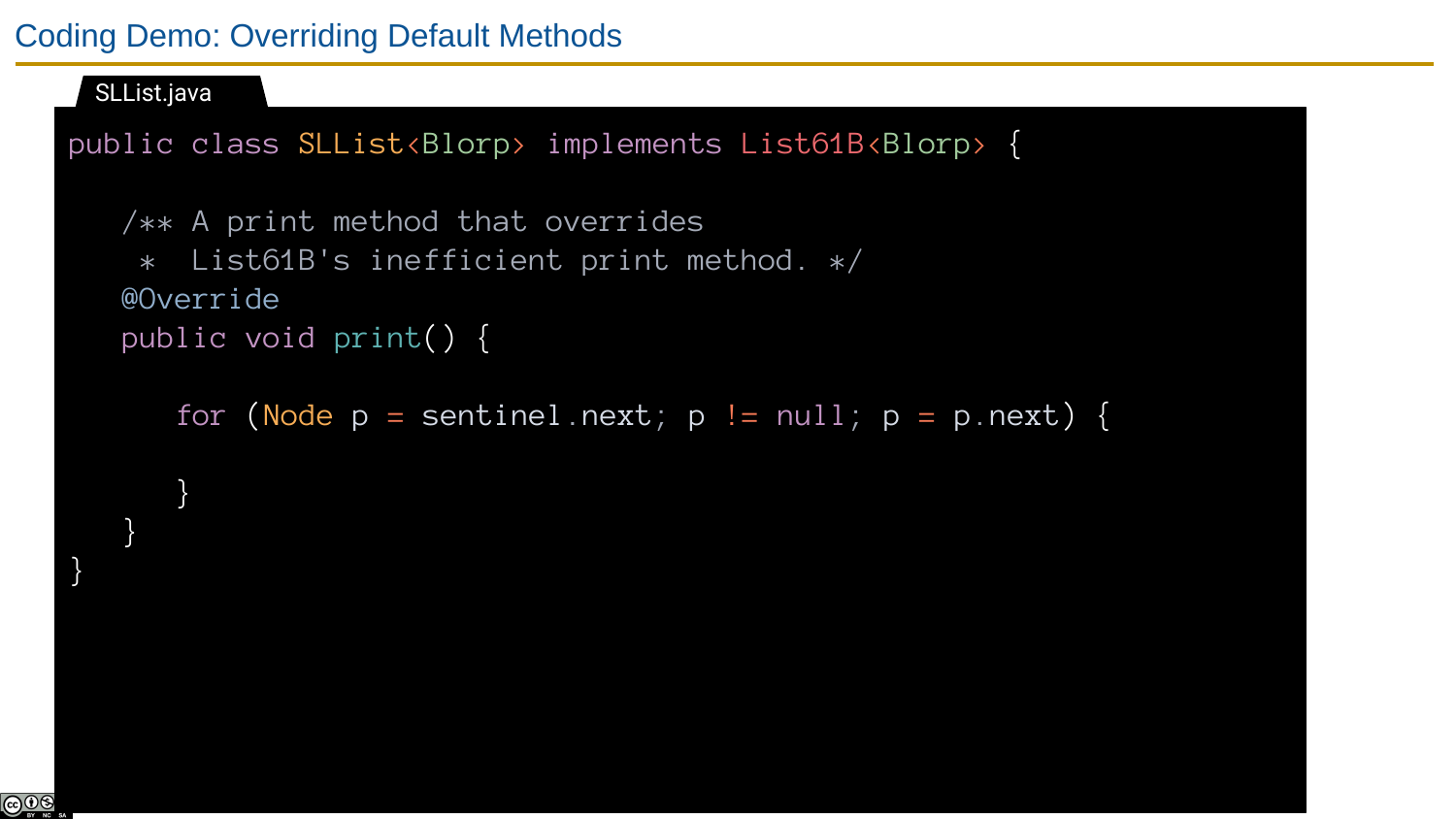

# Coding Demo: Overriding Default Methods
SLList.java
public class SLList<Blorp> implements List61B<Blorp> {

   /** A print method that overrides
    *  List61B's inefficient print method. */
   @Override
   public void print() {

      for (Node p = sentinel.next; p != null; p = p.next) {

      }
   }
}